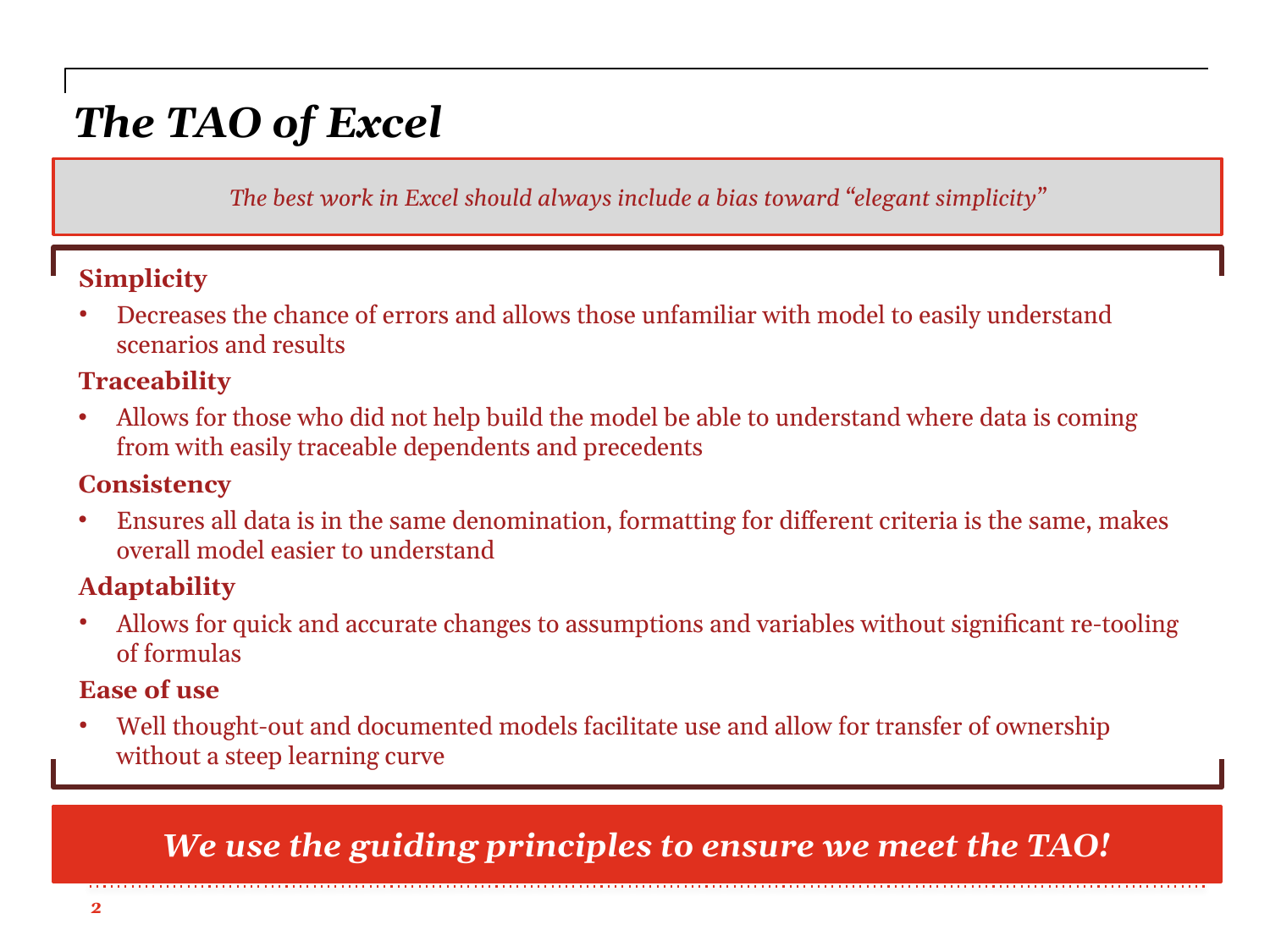

# The TAO of Excel
The best work in Excel should always include a bias toward “elegant simplicity”

Simplicity
Decreases the chance of errors and allows those unfamiliar with model to easily understand scenarios and results
Traceability
Allows for those who did not help build the model be able to understand where data is coming from with easily traceable dependents and precedents
Consistency
Ensures all data is in the same denomination, formatting for different criteria is the same, makes overall model easier to understand
Adaptability
Allows for quick and accurate changes to assumptions and variables without significant re-tooling of formulas
Ease of use
Well thought-out and documented models facilitate use and allow for transfer of ownership without a steep learning curve
We use the guiding principles to ensure we meet the TAO!
2